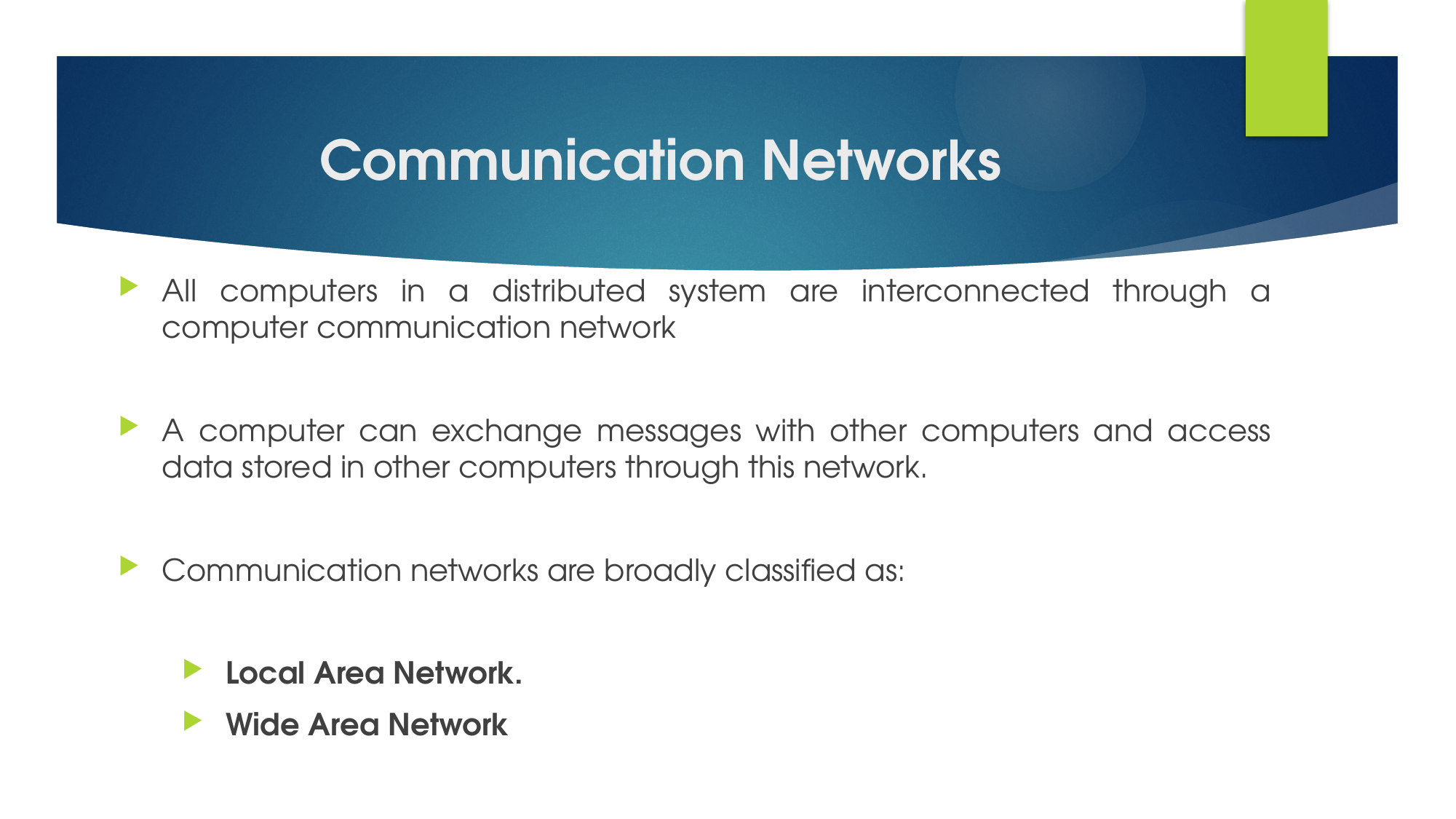

# Communication Networks
All computers in a distributed system are interconnected through a computer communication network

A computer can exchange messages with other computers and access data stored in other computers through this network.

Communication networks are broadly classified as:

Local Area Network.
Wide Area Network